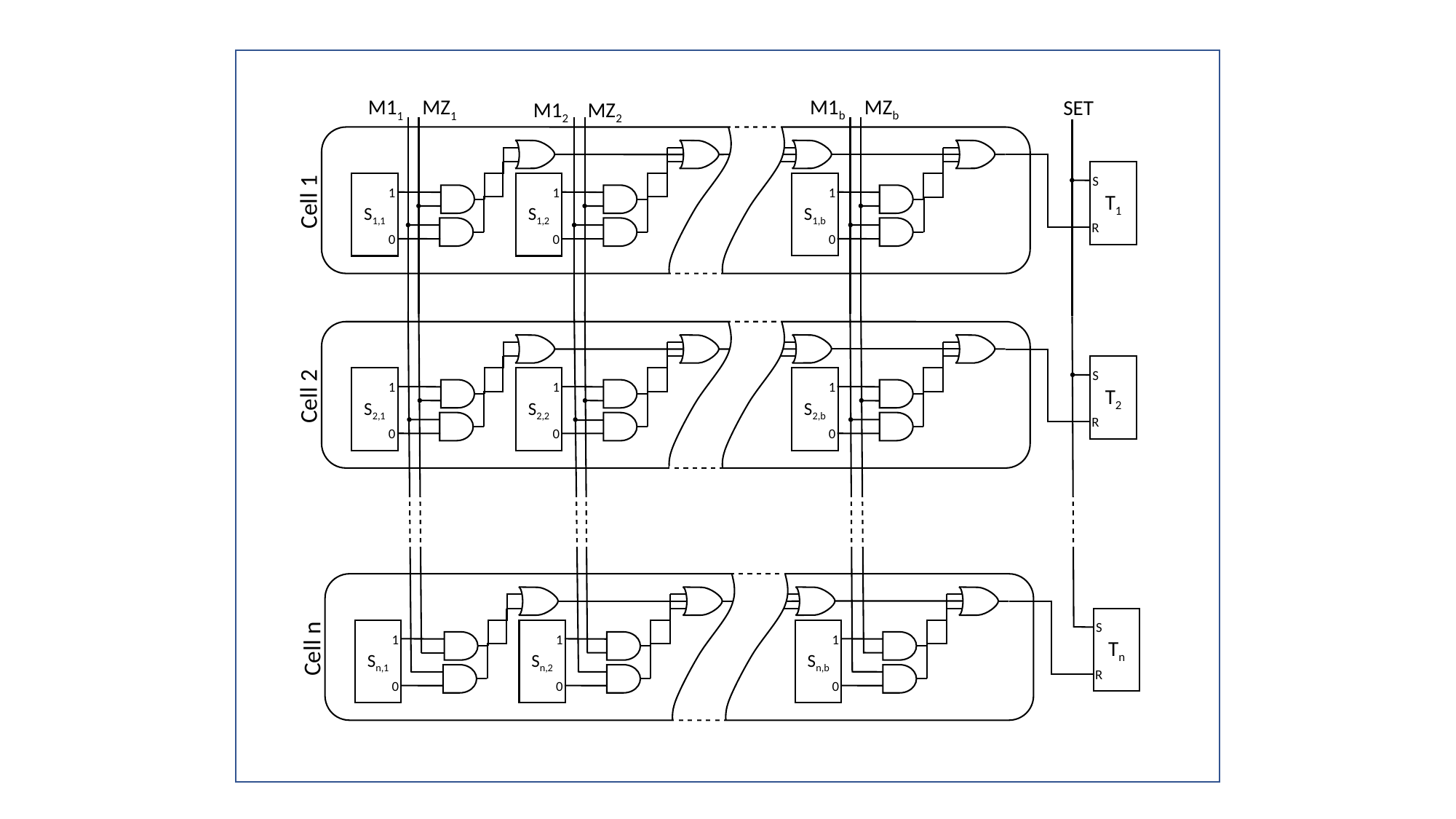

M1b
MZb
M11
MZ1
SET
M12
MZ2

T1
S1,b
S1,1
S1,2
S

Cell 1

1
1
1

R

0
0
0

T2
S2,b
S2,1
S2,2
S

Cell 2

1
1
1

R

0
0
0

Tn
Sn,b
Sn,1
Sn,2
S
Cell n

1
1
1

R
0
0
0